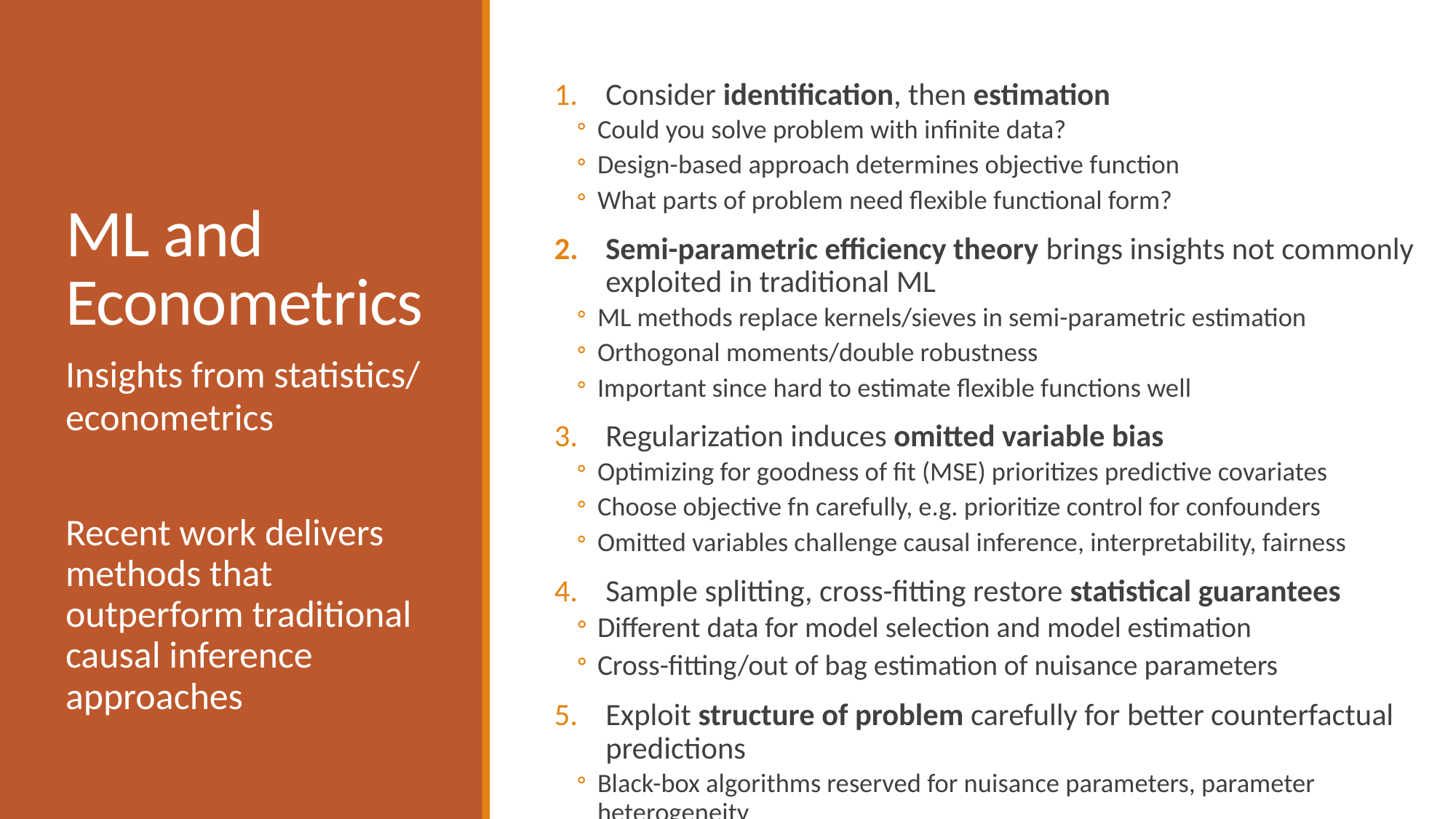

Consider identification, then estimation
Could you solve problem with infinite data?
Design-based approach determines objective function
What parts of problem need flexible functional form?
Semi-parametric efficiency theory brings insights not commonly exploited in traditional ML
ML methods replace kernels/sieves in semi-parametric estimation
Orthogonal moments/double robustness
Important since hard to estimate flexible functions well
Regularization induces omitted variable bias
Optimizing for goodness of fit (MSE) prioritizes predictive covariates
Choose objective fn carefully, e.g. prioritize control for confounders
Omitted variables challenge causal inference, interpretability, fairness
Sample splitting, cross-fitting restore statistical guarantees
Different data for model selection and model estimation
Cross-fitting/out of bag estimation of nuisance parameters
Exploit structure of problem carefully for better counterfactual predictions
Black-box algorithms reserved for nuisance parameters, parameter heterogeneity
# ML and Econometrics
Insights from statistics/
econometrics

Recent work delivers methods that outperform traditional causal inference approaches